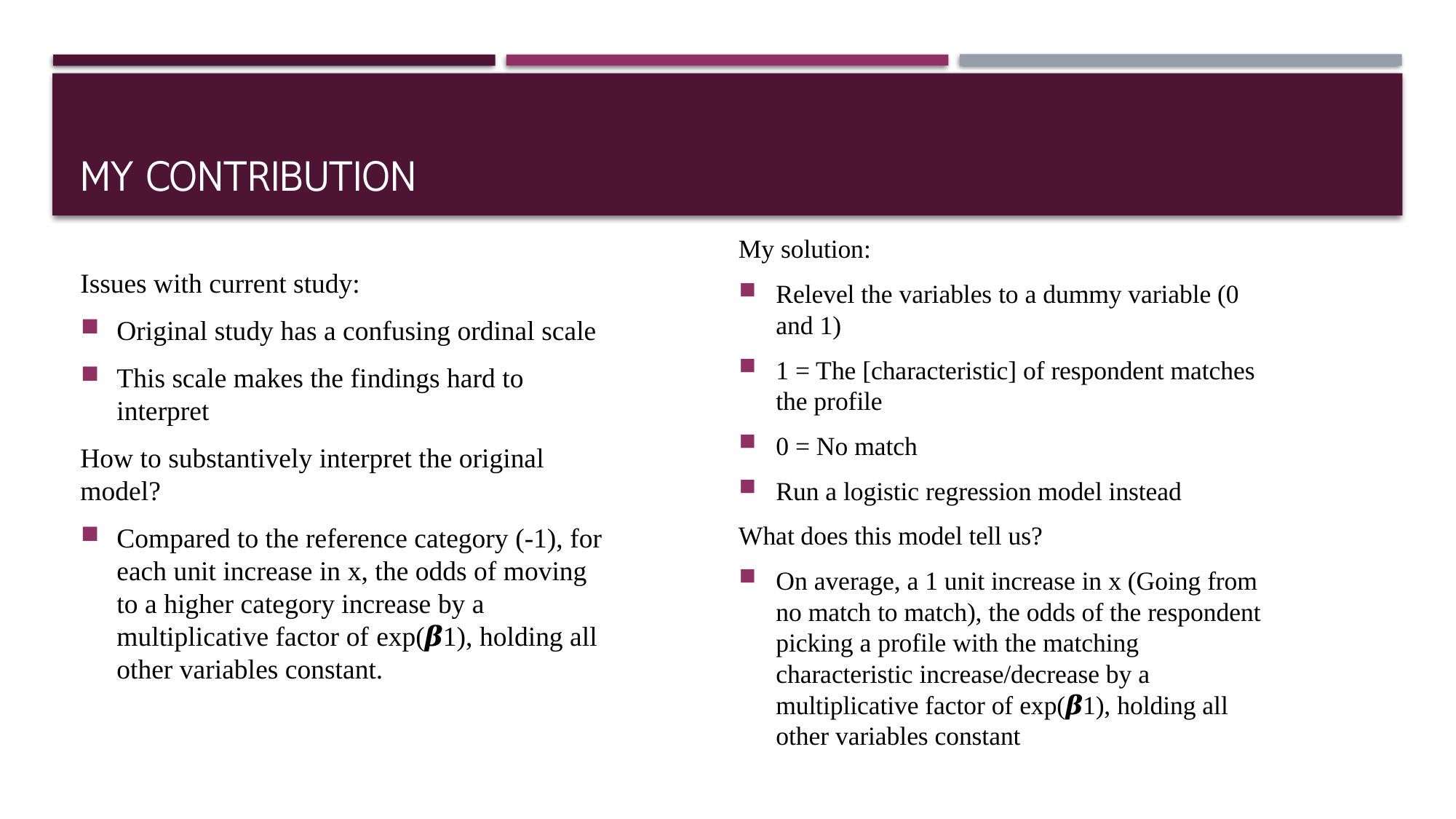

# My contribution
My solution:
Relevel the variables to a dummy variable (0 and 1)
1 = The [characteristic] of respondent matches the profile
0 = No match
Run a logistic regression model instead
What does this model tell us?
On average, a 1 unit increase in x (Going from no match to match), the odds of the respondent picking a profile with the matching characteristic increase/decrease by a multiplicative factor of exp(𝜷1), holding all other variables constant
Issues with current study:
Original study has a confusing ordinal scale
This scale makes the findings hard to interpret
How to substantively interpret the original model?
Compared to the reference category (-1), for each unit increase in x, the odds of moving to a higher category increase by a multiplicative factor of exp(𝜷1), holding all other variables constant.